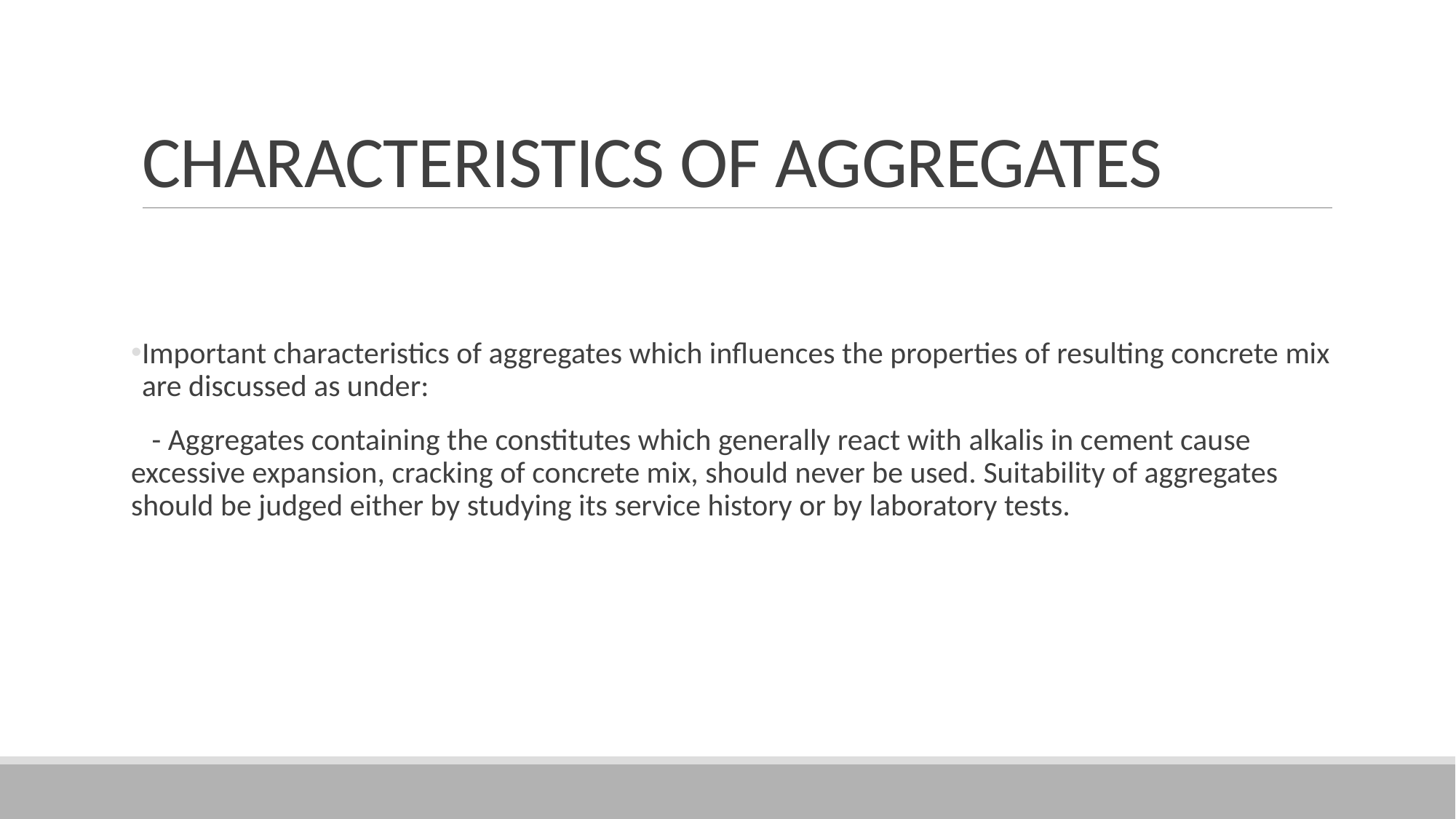

# CHARACTERISTICS OF AGGREGATES

Important characteristics of aggregates which influences the properties of resulting concrete mix are discussed as under:
   - Aggregates containing the constitutes which generally react with alkalis in cement cause excessive expansion, cracking of concrete mix, should never be used. Suitability of aggregates should be judged either by studying its service history or by laboratory tests.